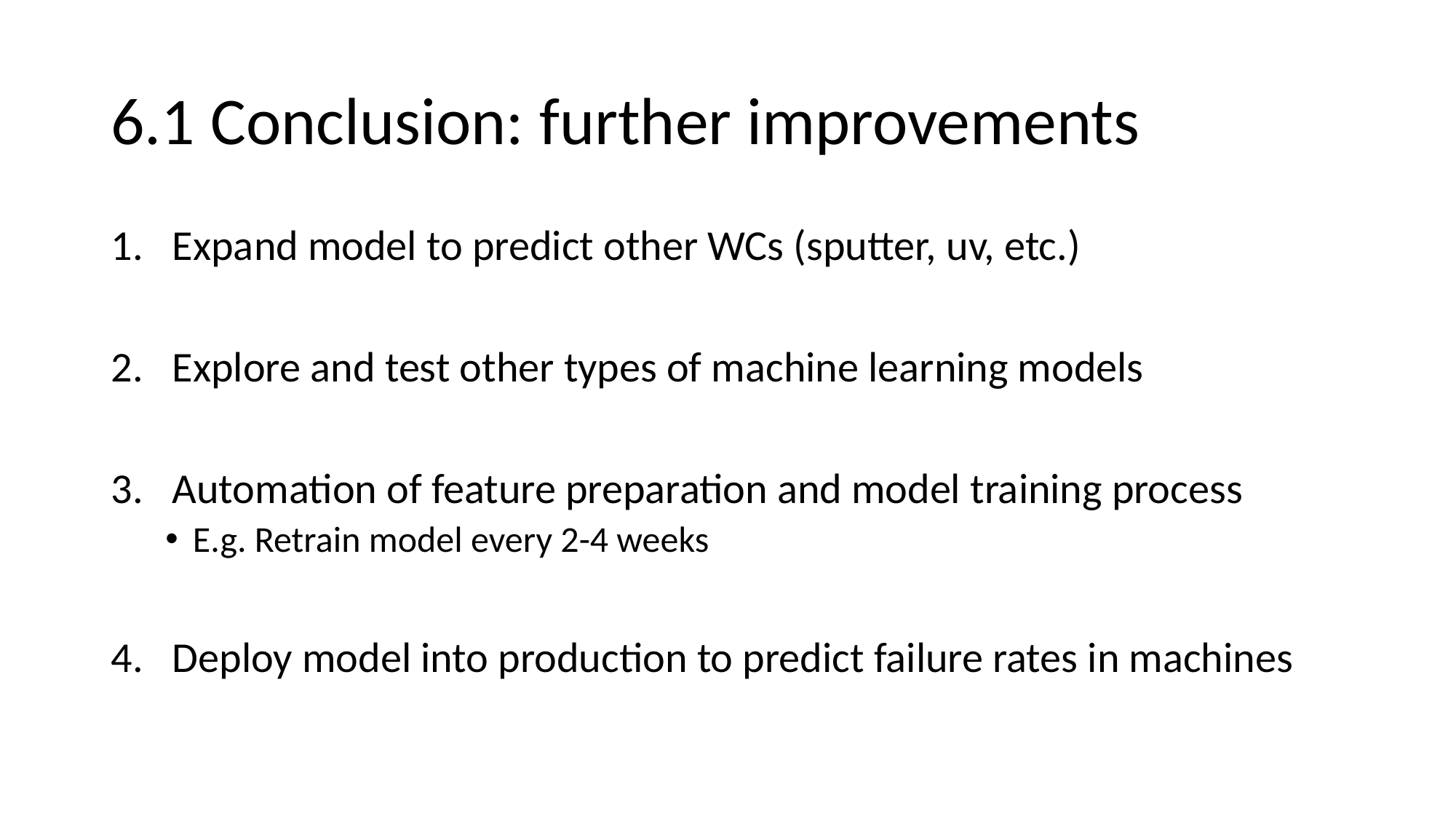

# 6.1 Conclusion: further improvements
Expand model to predict other WCs (sputter, uv, etc.)

Explore and test other types of machine learning models

Automation of feature preparation and model training process
E.g. Retrain model every 2-4 weeks

Deploy model into production to predict failure rates in machines